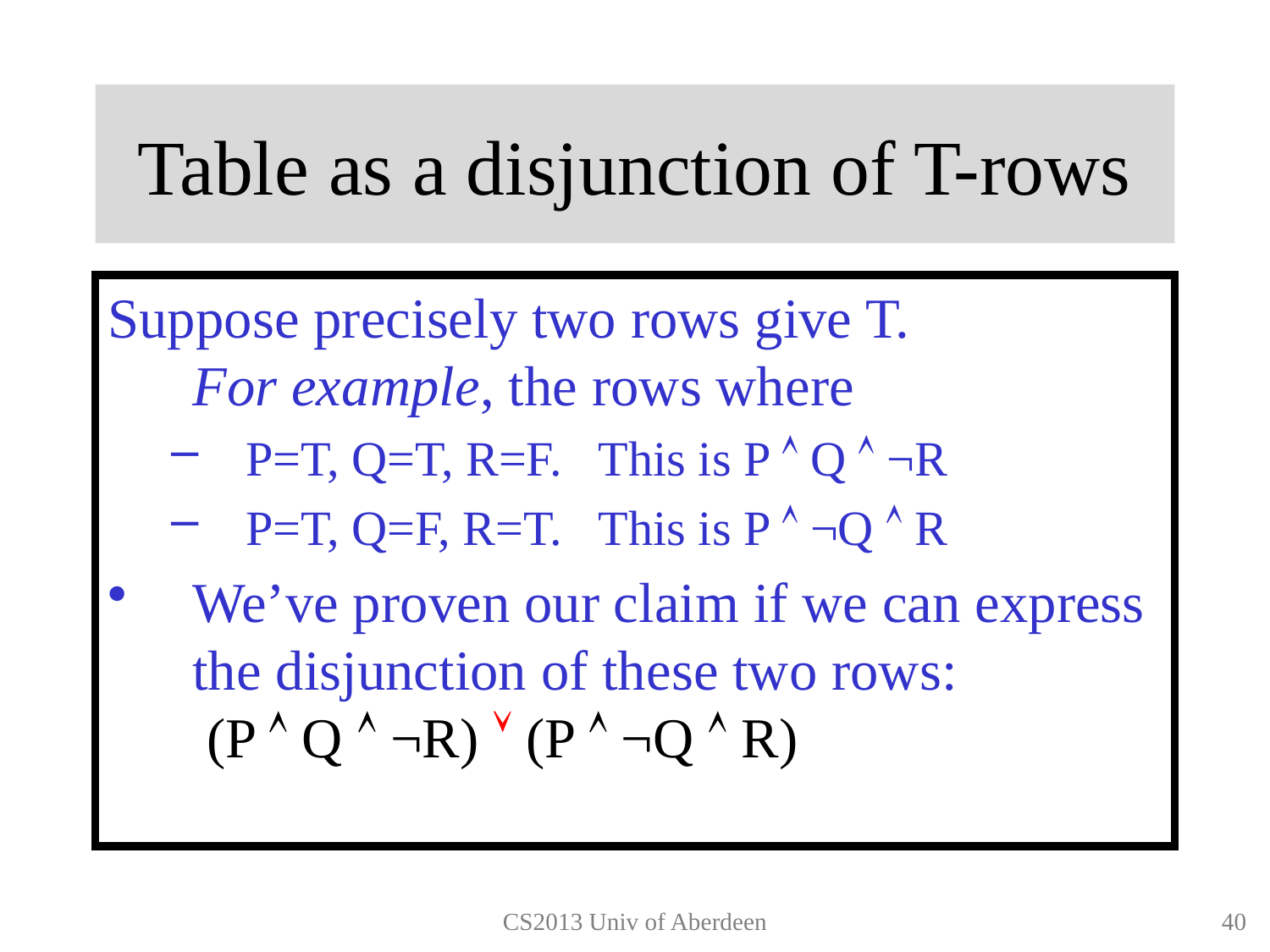

# Table as a disjunction of T-rows
Suppose precisely two rows give T.
For example, the rows where
P=T, Q=T, R=F.   This is P ∧ Q ∧ ¬R
P=T, Q=F, R=T.   This is P ∧ ¬Q ∧ R
We’ve proven our claim if we can express the disjunction of these two rows:
 (P ∧ Q ∧ ¬R) ∨ (P ∧ ¬Q ∧ R)

CS2013 Univ of Aberdeen
40